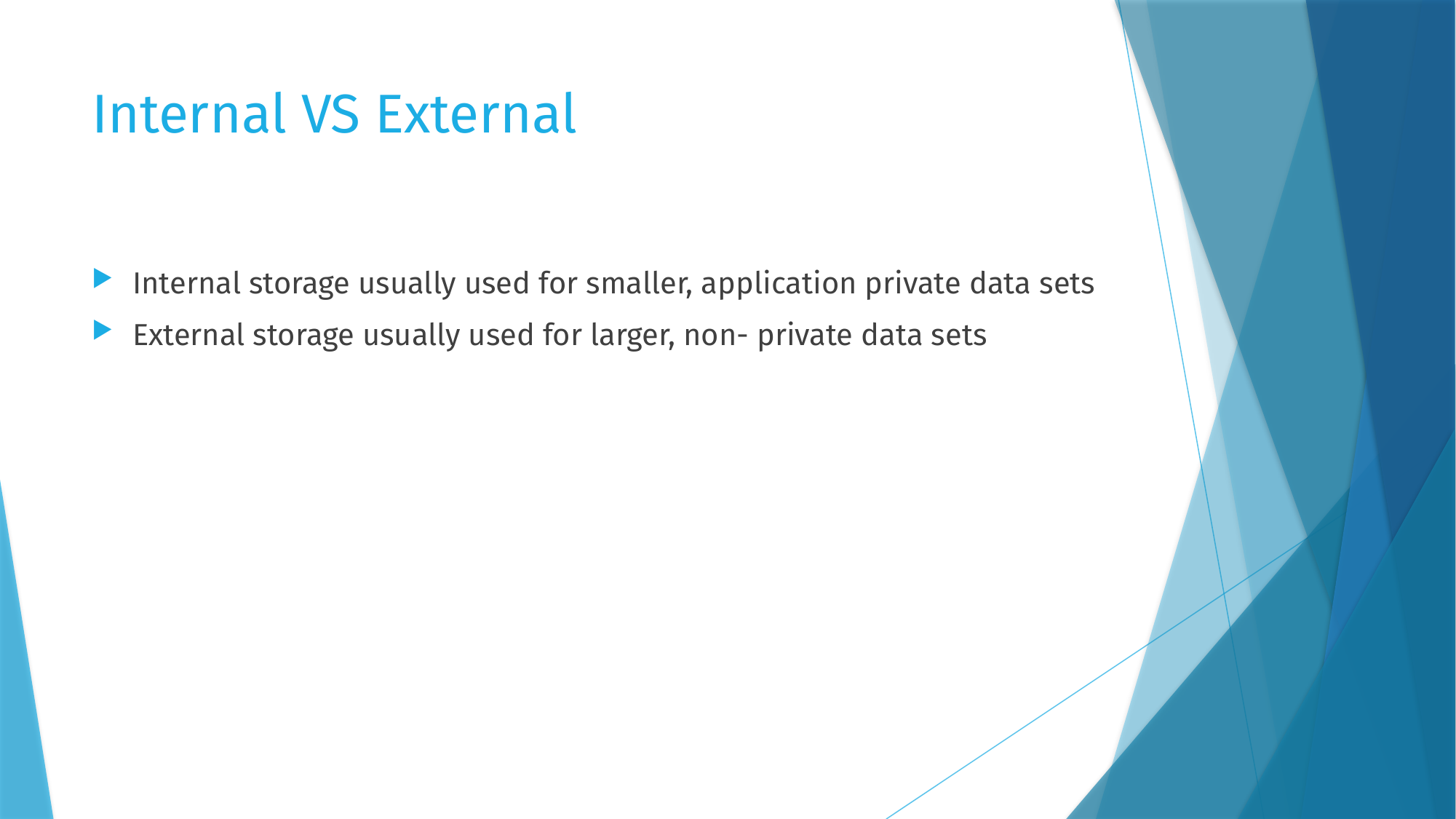

# Internal VS External
Internal storage usually used for smaller, application private data sets
External storage usually used for larger, non- private data sets